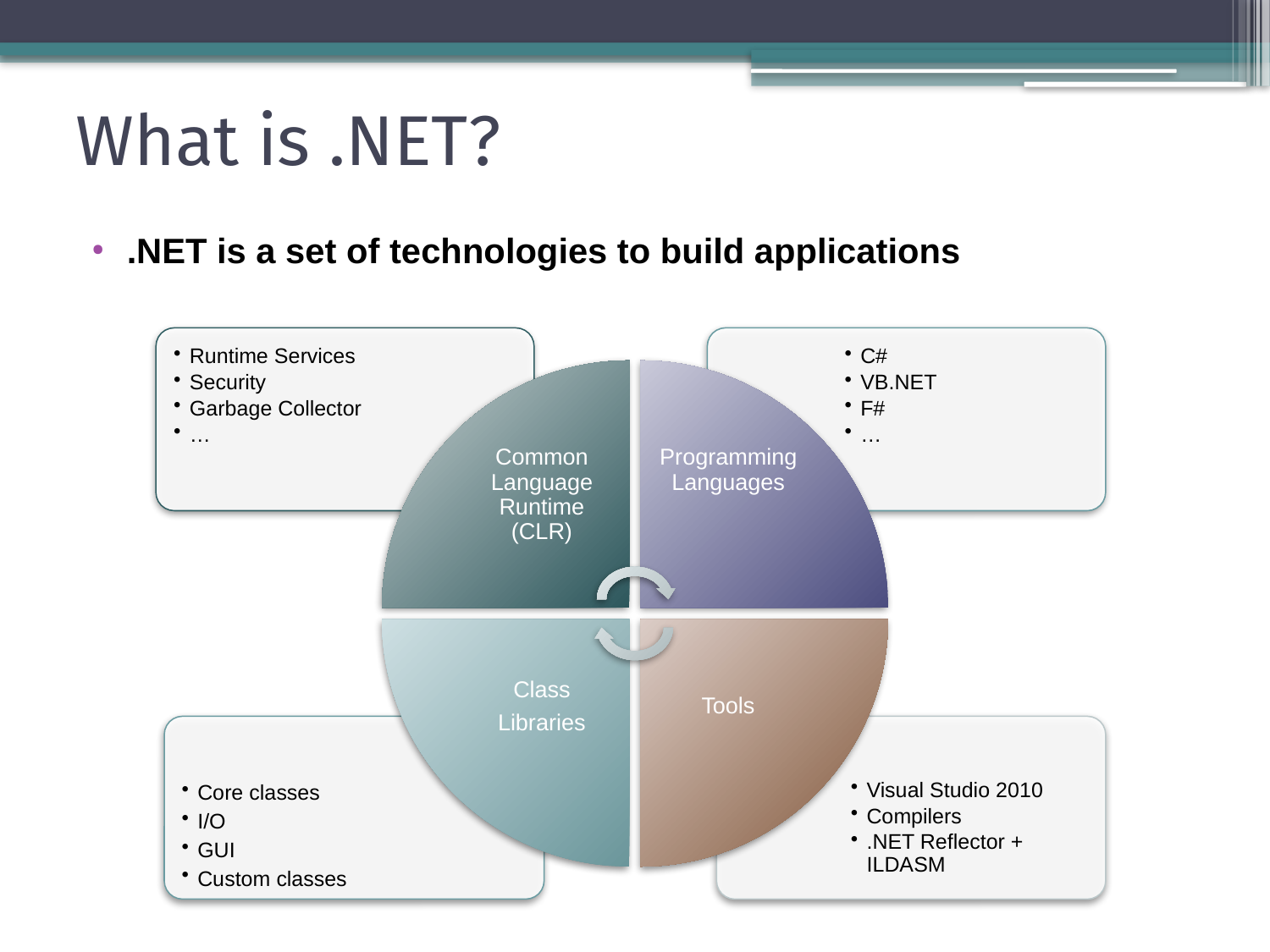

# What is .NET?
.NET is a set of technologies to build applications
Visual Studio 2010
Compilers
.NET Reflector + ILDASM
Core classes
I/O
GUI
Custom classes
C#
VB.NET
F#
…
Runtime Services
Security
Garbage Collector
…
Common Language Runtime (CLR)
Programming Languages
Tools
Class
Libraries